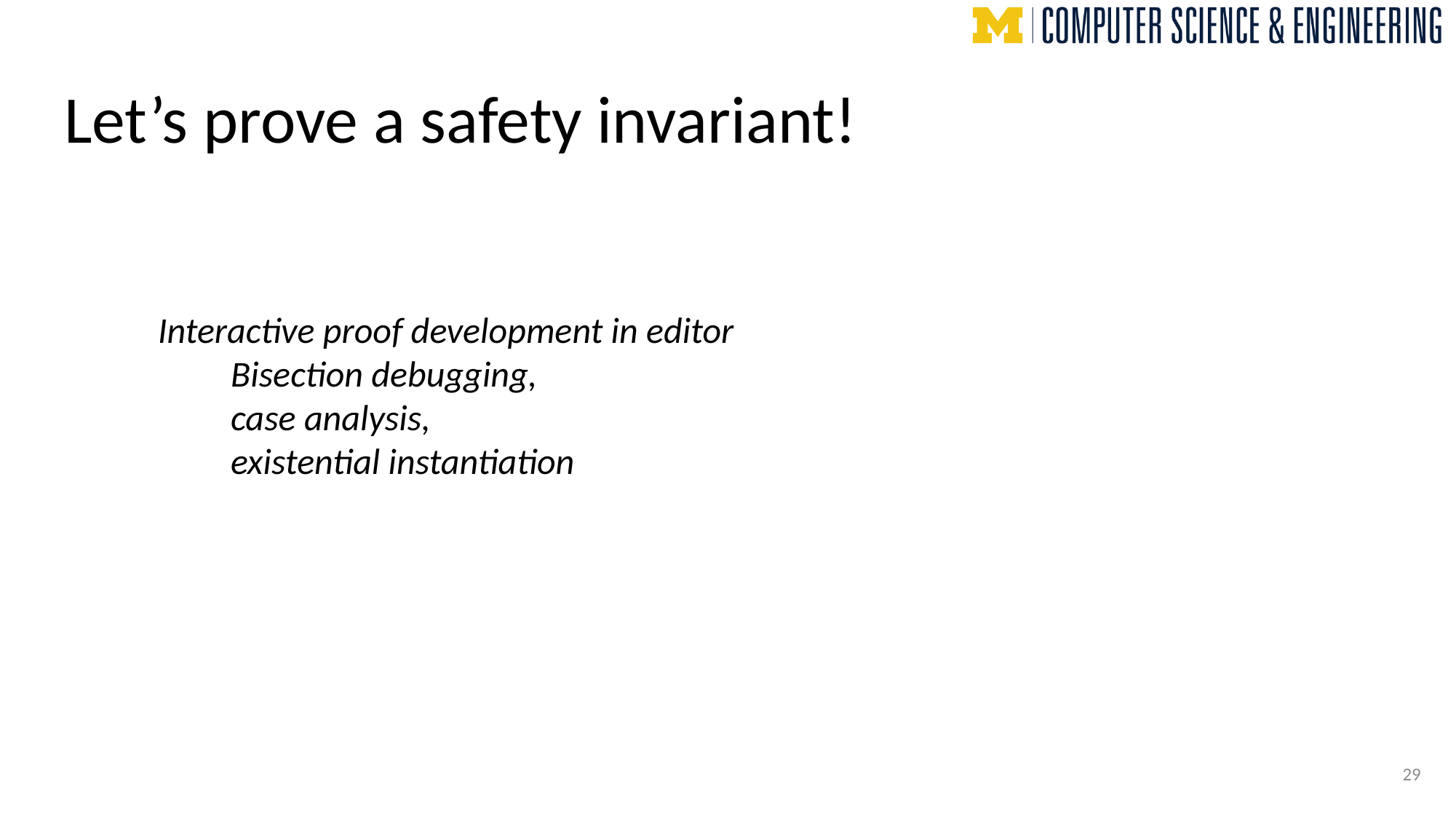

# Let’s prove a safety invariant!

Interactive proof development in editor
Bisection debugging,
case analysis,
existential instantiation

29